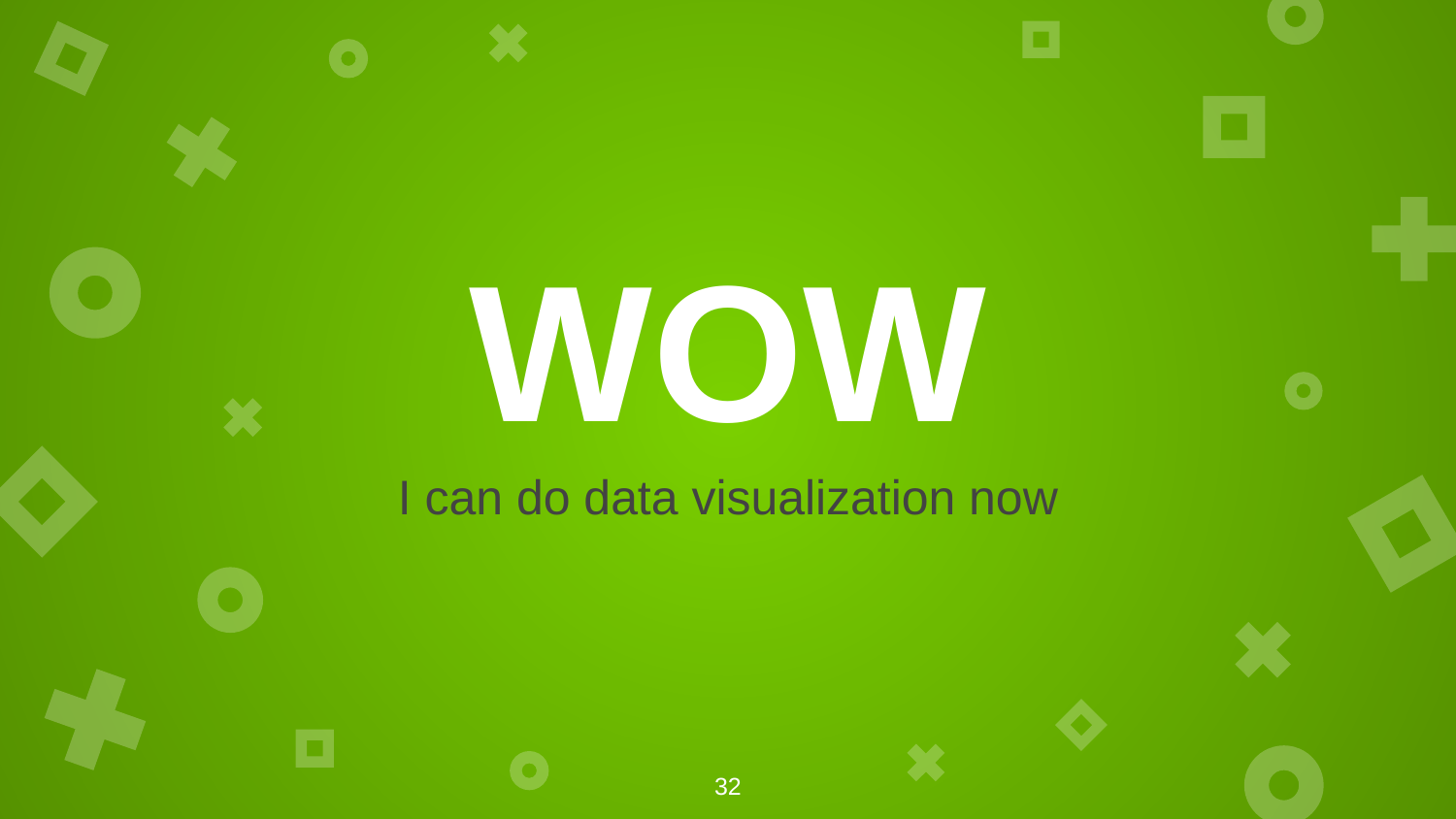

WOW
I can do data visualization now
32